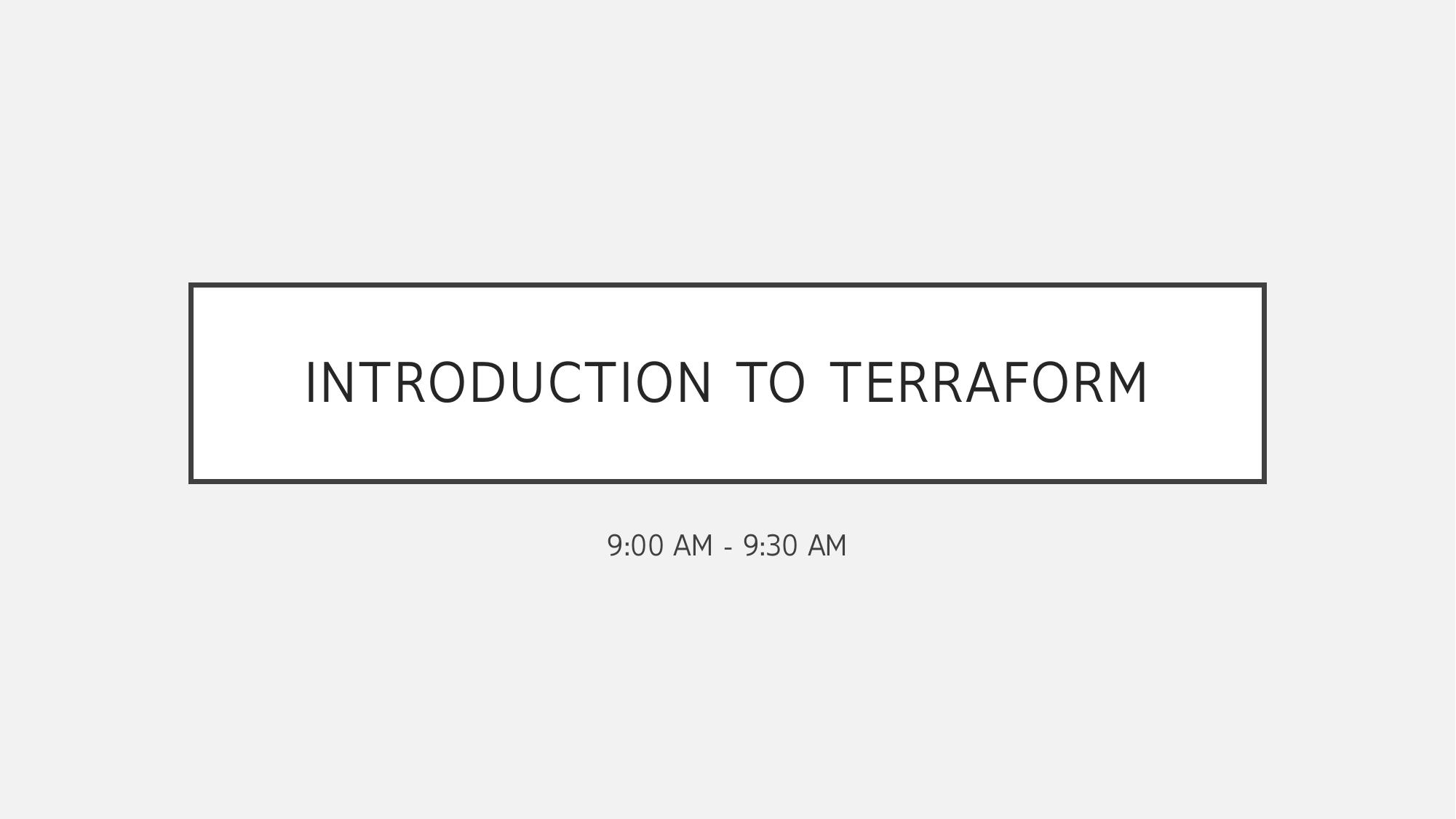

# Introduction to Terraform
9:00 AM - 9:30 AM